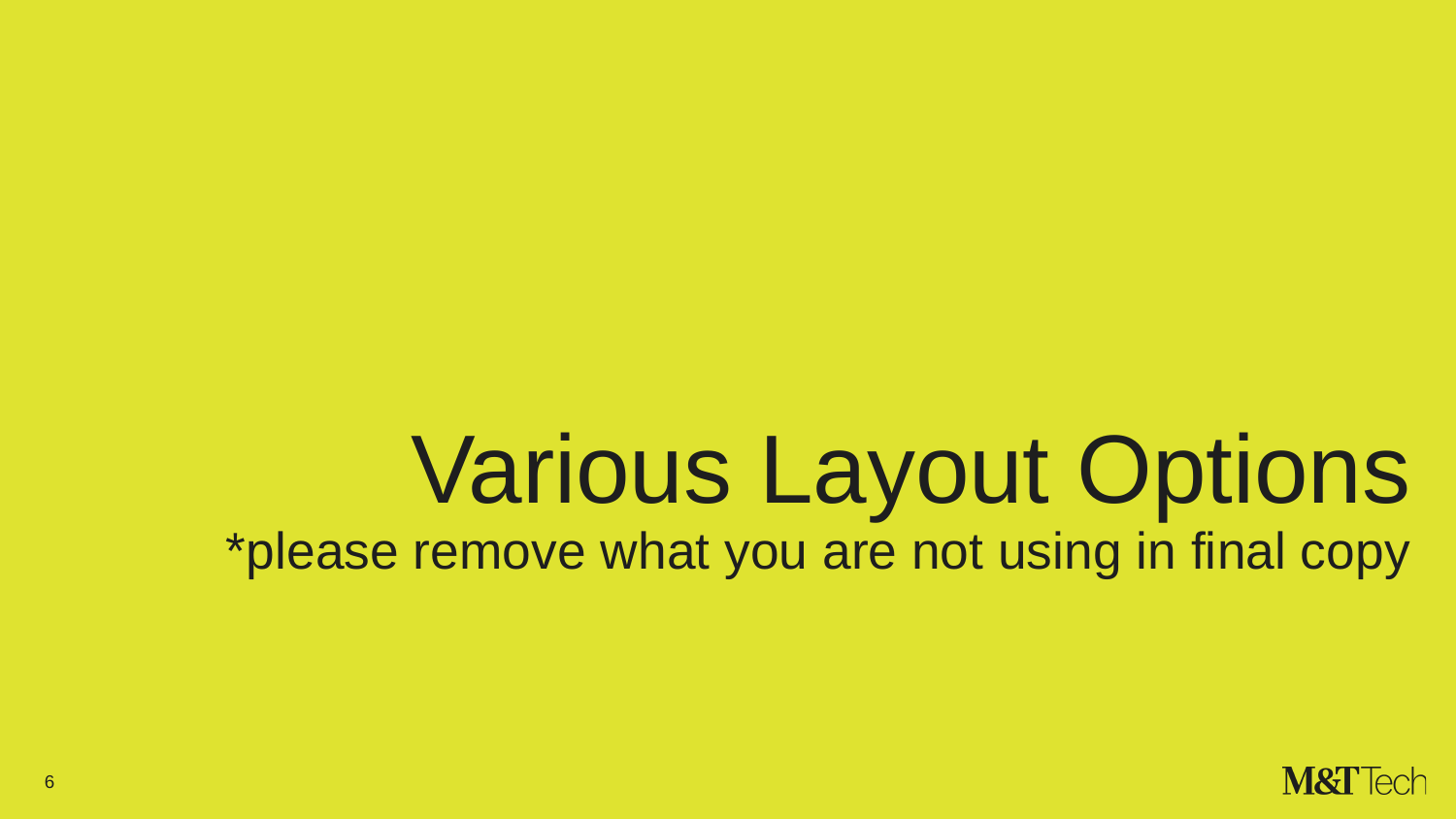

# Various Layout Options *please remove what you are not using in final copy
6